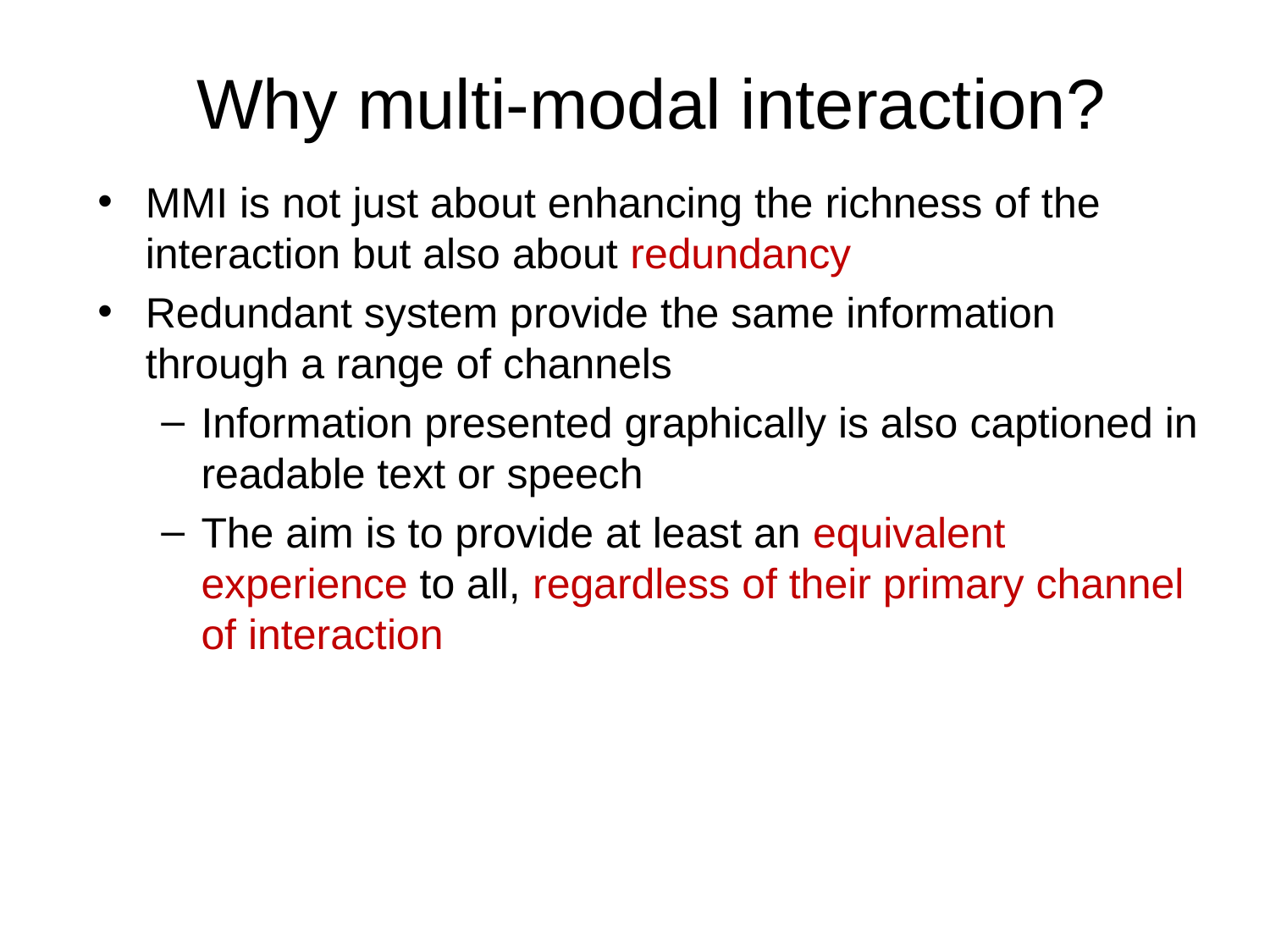

# Why multi-modal interaction?
MMI is not just about enhancing the richness of the interaction but also about redundancy
Redundant system provide the same information through a range of channels
Information presented graphically is also captioned in readable text or speech
The aim is to provide at least an equivalent experience to all, regardless of their primary channel of interaction